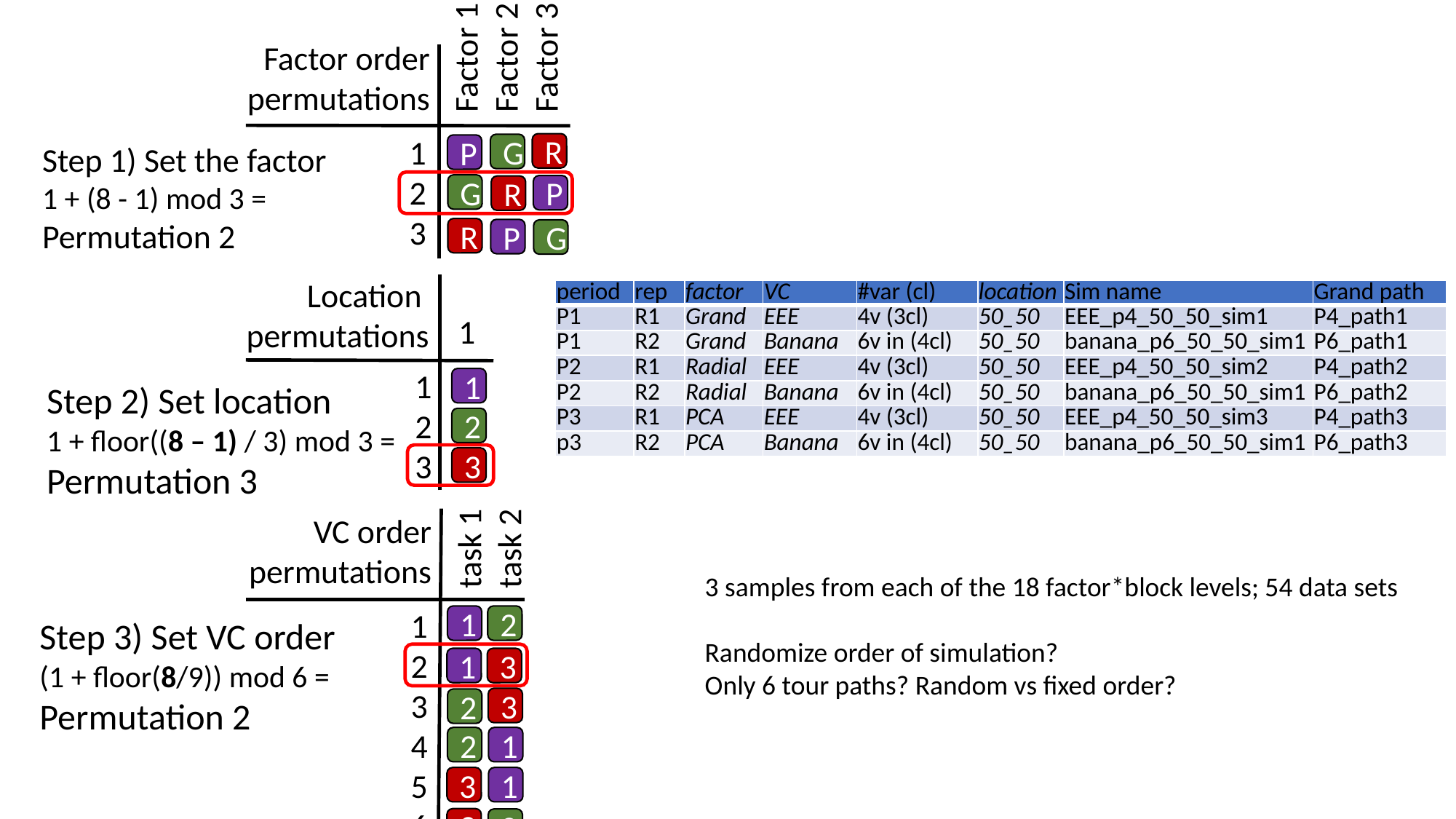

Factor 1
Factor 2
Factor 3
Factor order
permutations
1
2
3
R
G
P

G
P
R
R
P
G
Step 1) Set the factor
1 + (8 - 1) mod 3 =
Permutation 2
Location
permutations
1
1
2
3
1
2

3
Step 2) Set location
1 + floor((8 – 1) / 3) mod 3 =
Permutation 3
task 1
task 2
VC order
permutations
1
2
3
4
5
6
1
2

1
3
3
2
2
1
3
1
3
2
Step 3) Set VC order
(1 + floor(8/9)) mod 6 =
Permutation 2
| period | rep | factor | VC | #var (cl) | location | Sim name | Grand path |
| --- | --- | --- | --- | --- | --- | --- | --- |
| P1 | R1 | Grand | EEE | 4v (3cl) | 50\_50 | EEE\_p4\_50\_50\_sim1 | P4\_path1 |
| P1 | R2 | Grand | Banana | 6v in (4cl) | 50\_50 | banana\_p6\_50\_50\_sim1 | P6\_path1 |
| P2 | R1 | Radial | EEE | 4v (3cl) | 50\_50 | EEE\_p4\_50\_50\_sim2 | P4\_path2 |
| P2 | R2 | Radial | Banana | 6v in (4cl) | 50\_50 | banana\_p6\_50\_50\_sim1 | P6\_path2 |
| P3 | R1 | PCA | EEE | 4v (3cl) | 50\_50 | EEE\_p4\_50\_50\_sim3 | P4\_path3 |
| p3 | R2 | PCA | Banana | 6v in (4cl) | 50\_50 | banana\_p6\_50\_50\_sim1 | P6\_path3 |
3 samples from each of the 18 factor*block levels; 54 data sets

Randomize order of simulation?
Only 6 tour paths? Random vs fixed order?